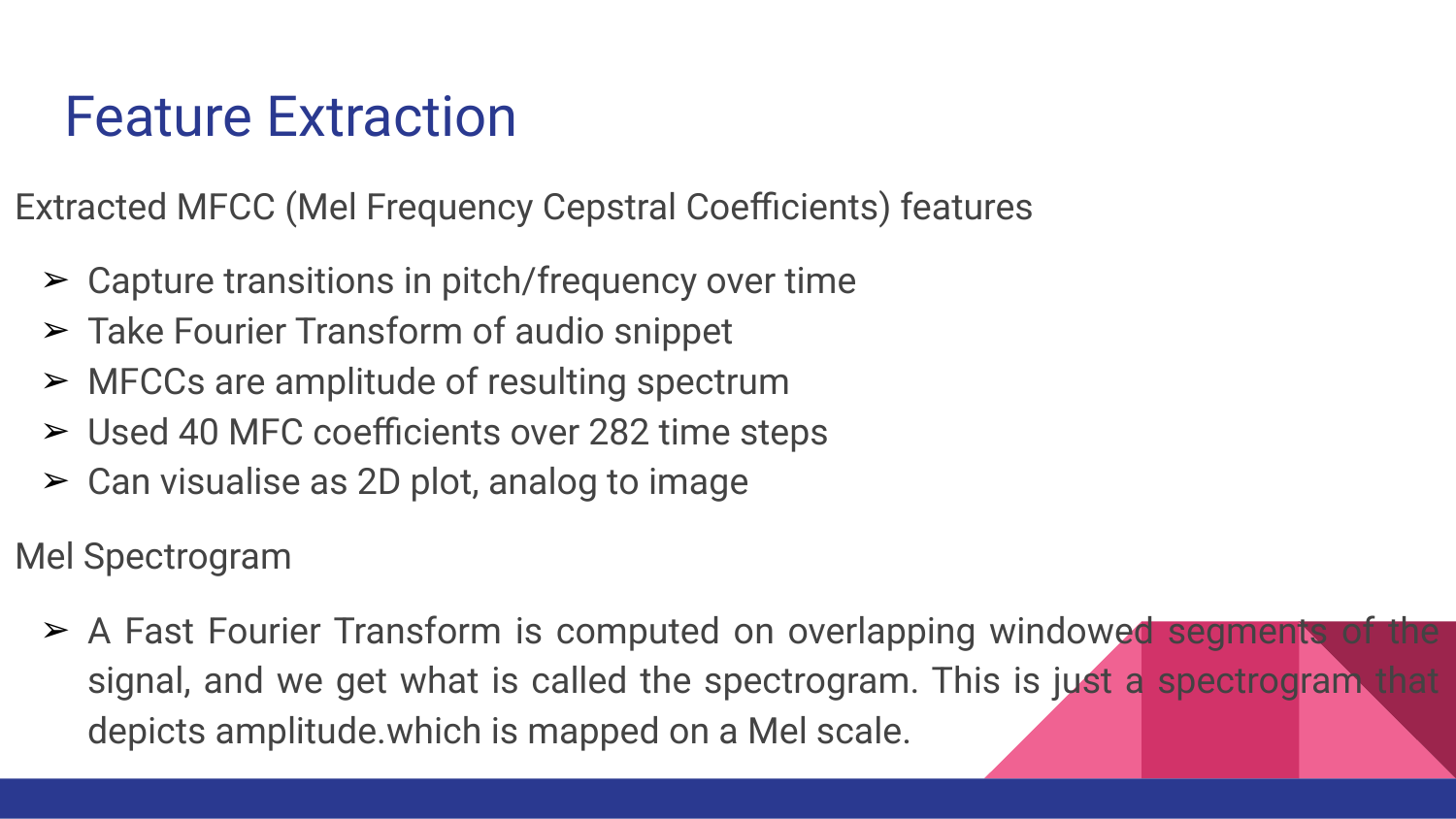

# Feature Extraction
Extracted MFCC (Mel Frequency Cepstral Coefficients) features
Capture transitions in pitch/frequency over time
Take Fourier Transform of audio snippet
MFCCs are amplitude of resulting spectrum
Used 40 MFC coefficients over 282 time steps
Can visualise as 2D plot, analog to image
Mel Spectrogram
A Fast Fourier Transform is computed on overlapping windowed segments of the signal, and we get what is called the spectrogram. This is just a spectrogram that depicts amplitude.which is mapped on a Mel scale.